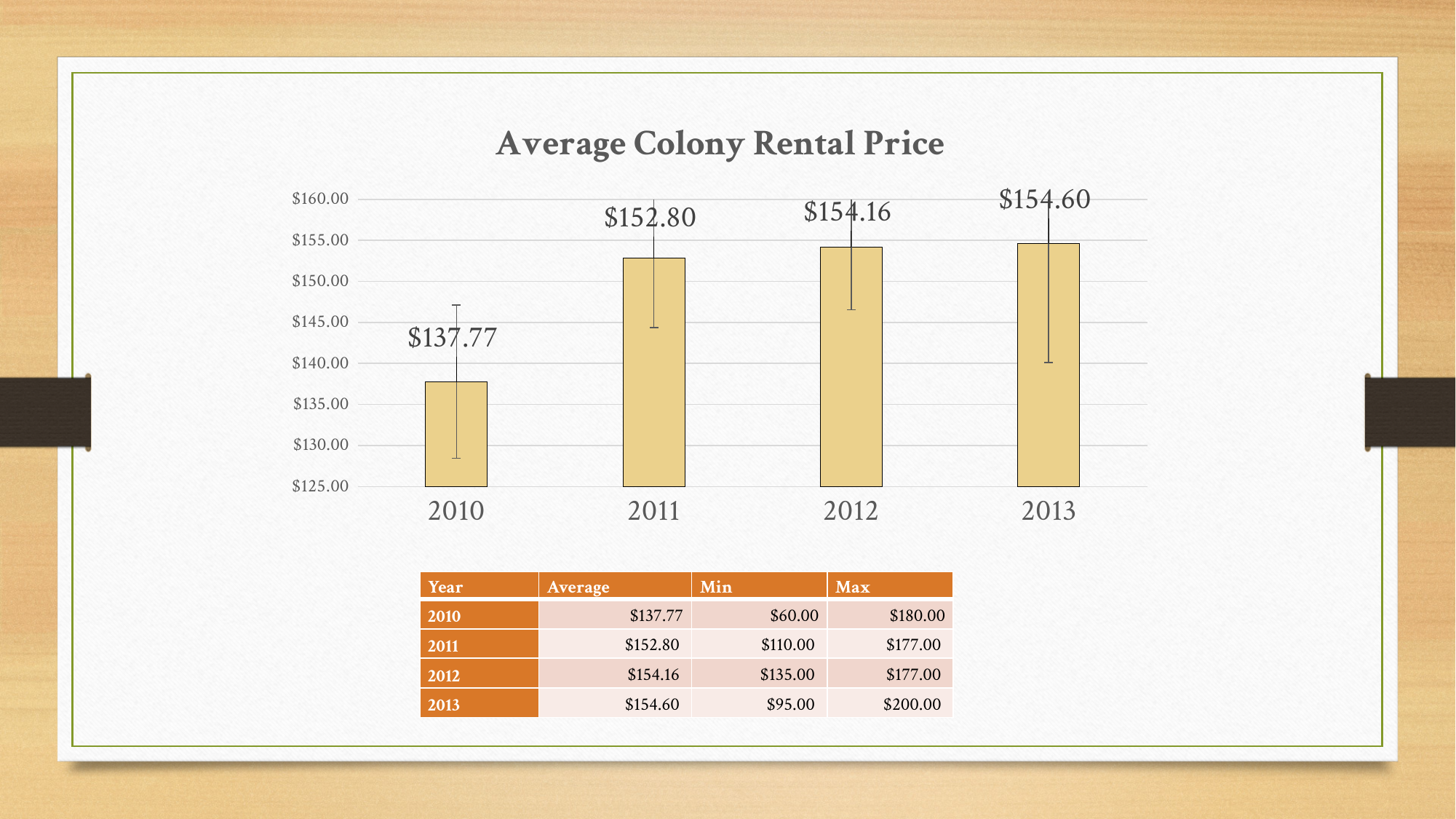

### Chart: Average Colony Rental Price

| Category | BIP Rent |
|---|---|
| 2010 | 137.77 |
| 2011 | 152.8 |
| 2012 | 154.16 |
| 2013 | 154.6 |
| Year | Average | Min | Max |
| --- | --- | --- | --- |
| 2010 | $137.77 | $60.00 | $180.00 |
| 2011 | $152.80 | $110.00 | $177.00 |
| 2012 | $154.16 | $135.00 | $177.00 |
| 2013 | $154.60 | $95.00 | $200.00 |